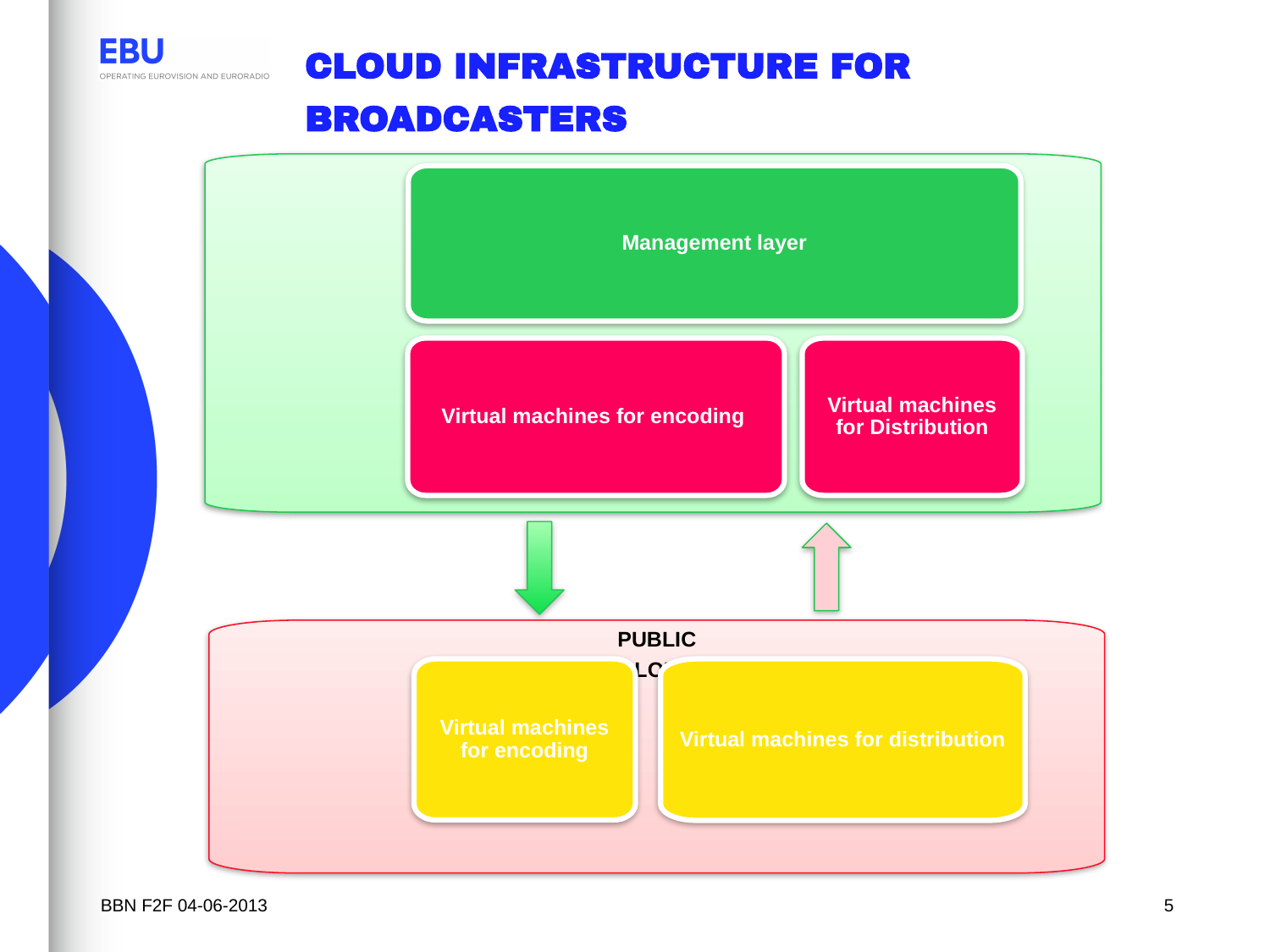

# Cloud infrastructure for broadcasters
PRIVATE CLOUD
Management layer
Virtual machines for encoding
Virtual machines for Distribution
PUBLIC
CLOUD
Virtual machines for distribution

Virtual machines for encoding
BBN f2f 04-06-2013
5